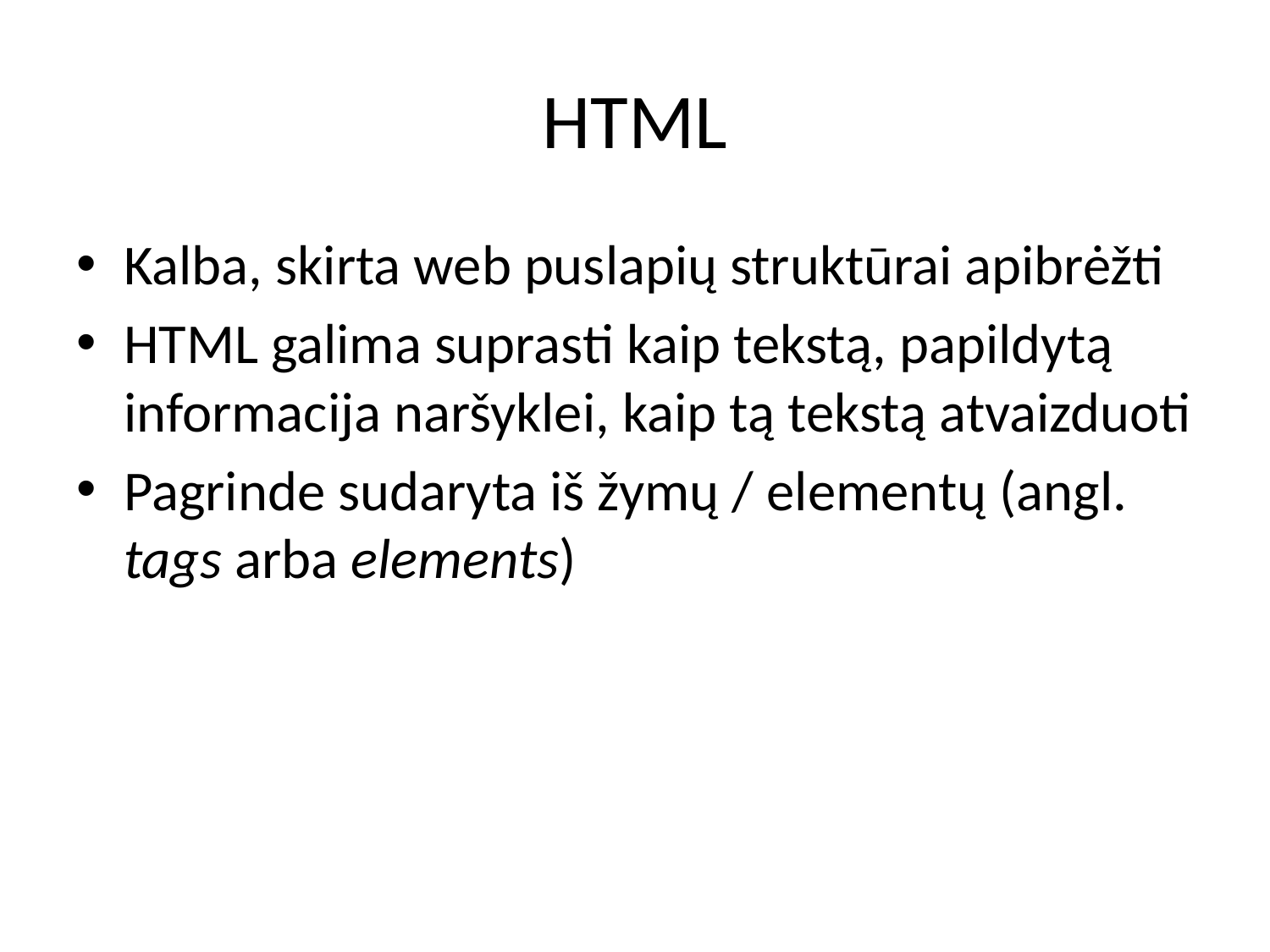

# HTML
Kalba, skirta web puslapių struktūrai apibrėžti
HTML galima suprasti kaip tekstą, papildytą informacija naršyklei, kaip tą tekstą atvaizduoti
Pagrinde sudaryta iš žymų / elementų (angl. tags arba elements)